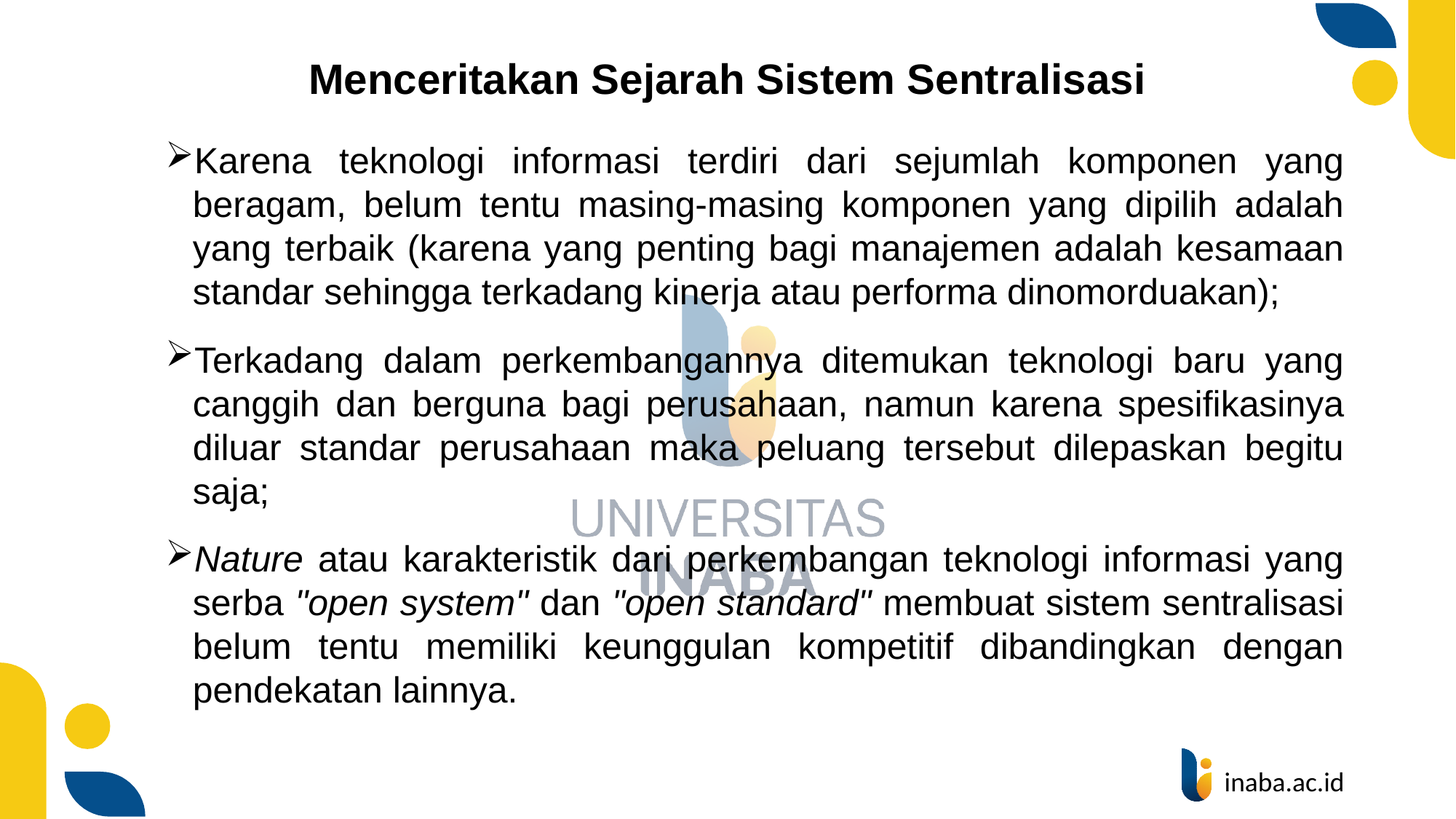

# Menceritakan Sejarah Sistem Sentralisasi
Karena teknologi informasi terdiri dari sejumlah komponen yang beragam, belum tentu masing-masing komponen yang dipilih adalah yang terbaik (karena yang penting bagi manajemen adalah kesamaan standar sehingga terkadang kinerja atau performa dinomorduakan);
Terkadang dalam perkembangannya ditemukan teknologi baru yang canggih dan berguna bagi perusahaan, namun karena spesifikasinya diluar standar perusahaan maka peluang tersebut dilepaskan begitu saja;
Nature atau karakteristik dari perkembangan teknologi informasi yang serba "open system" dan "open standard" membuat sistem sentralisasi belum tentu memiliki keunggulan kompetitif dibandingkan dengan pendekatan lainnya.